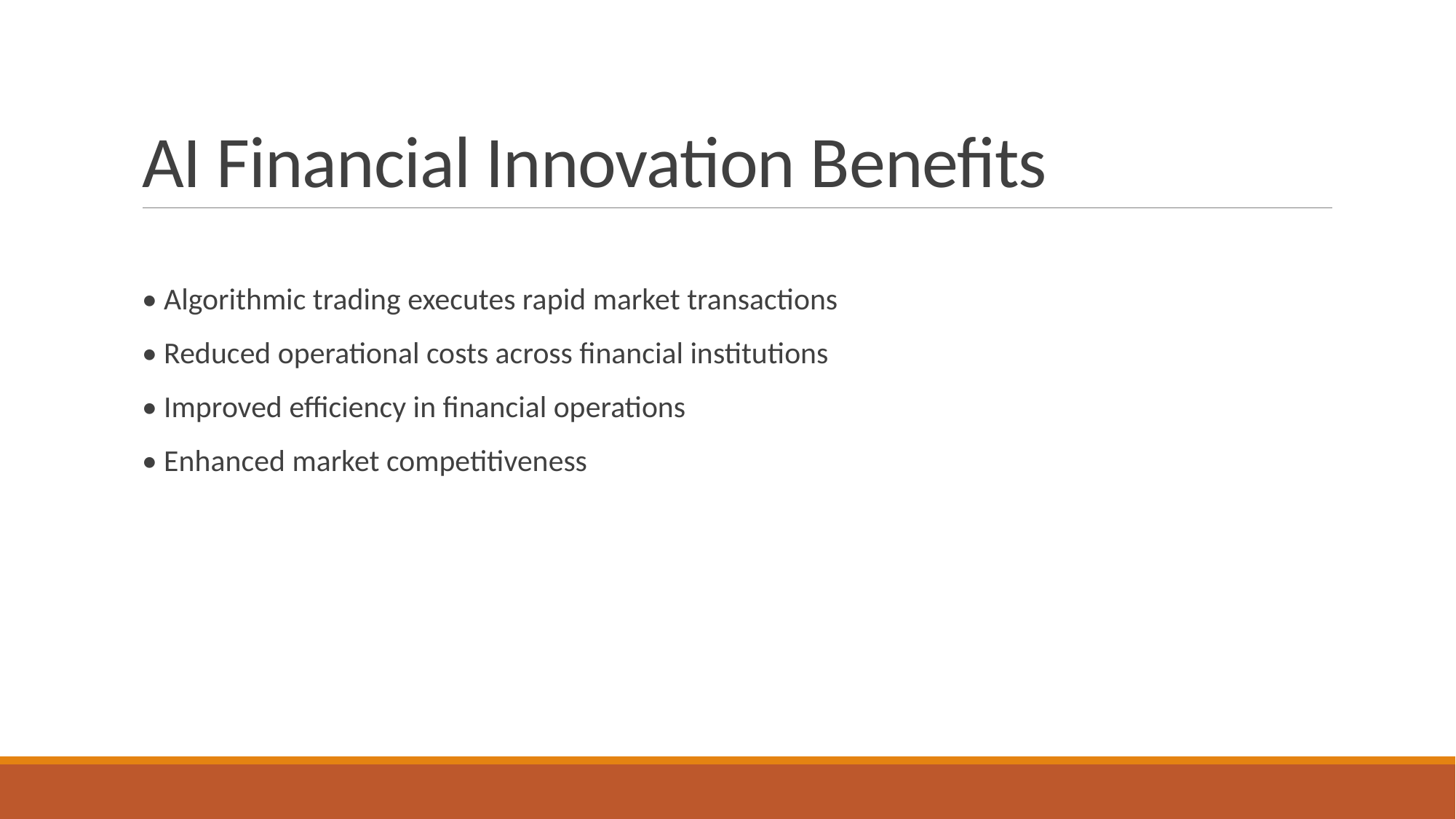

# AI Financial Innovation Benefits

• Algorithmic trading executes rapid market transactions
• Reduced operational costs across financial institutions
• Improved efficiency in financial operations
• Enhanced market competitiveness